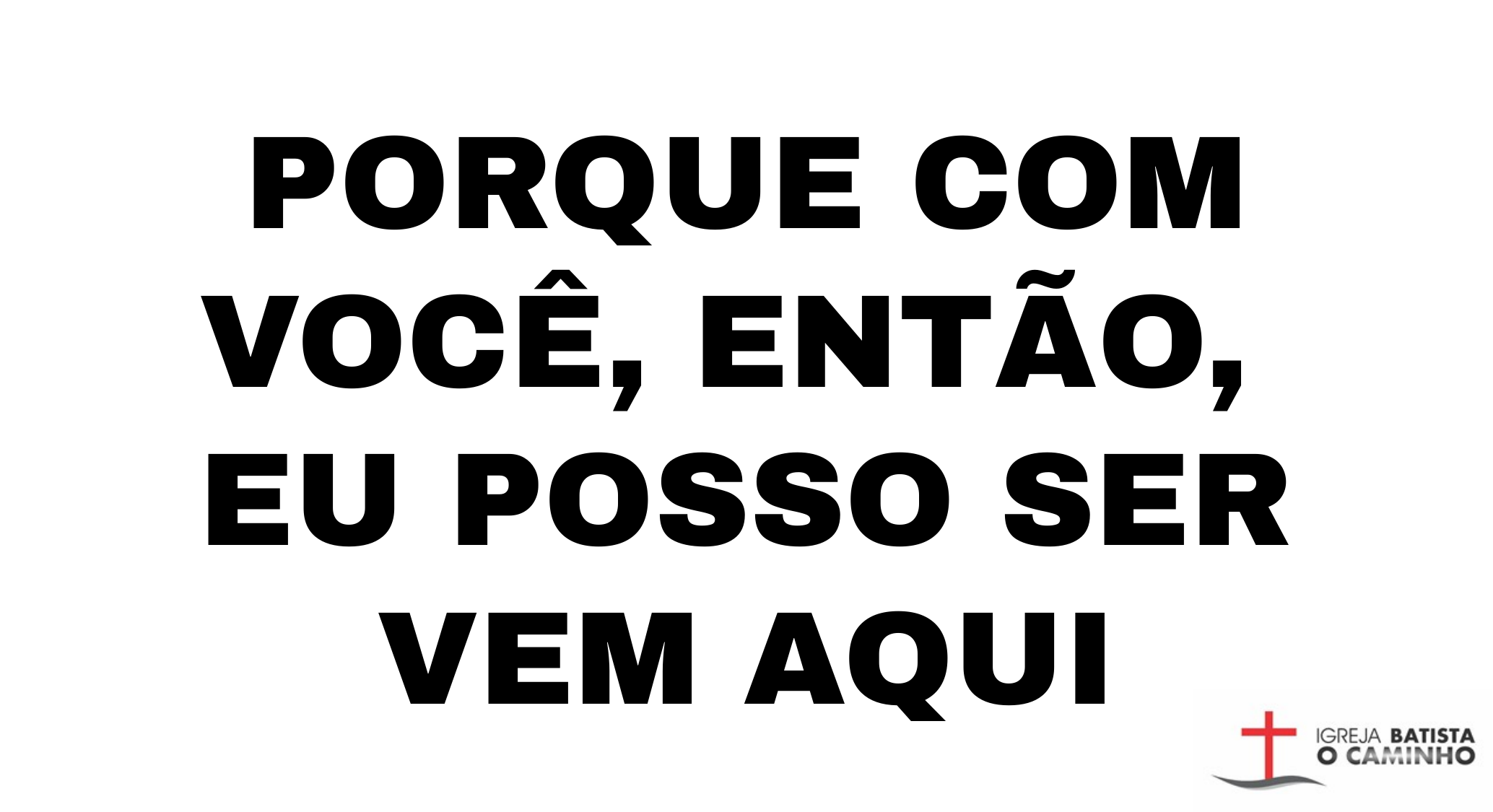

PORQUE COM VOCÊ, ENTÃO,
EU POSSO SER
VEM AQUI